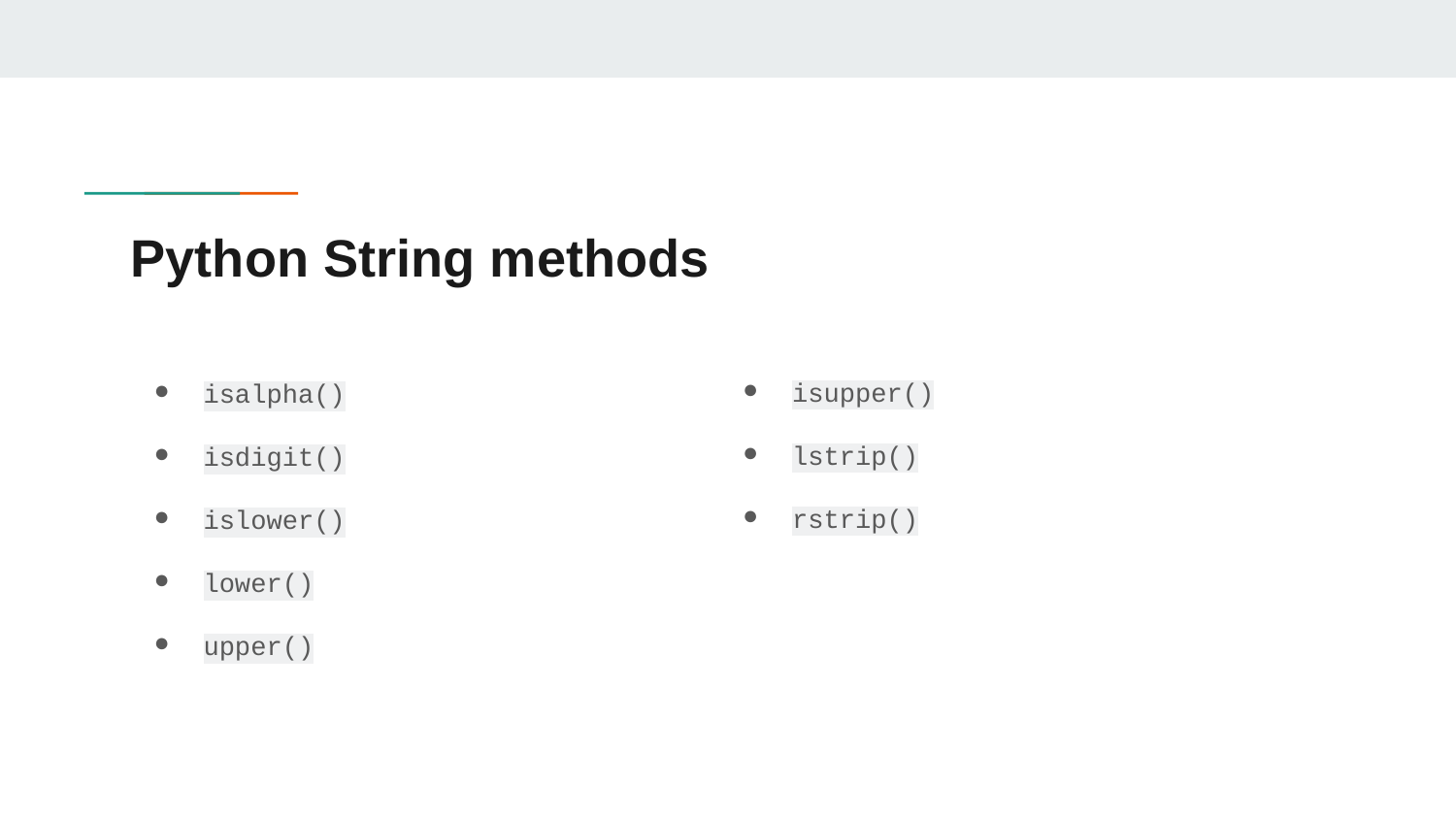

# Python String methods
isupper()
lstrip()
rstrip()
isalpha()
isdigit()
islower()
lower()
upper()